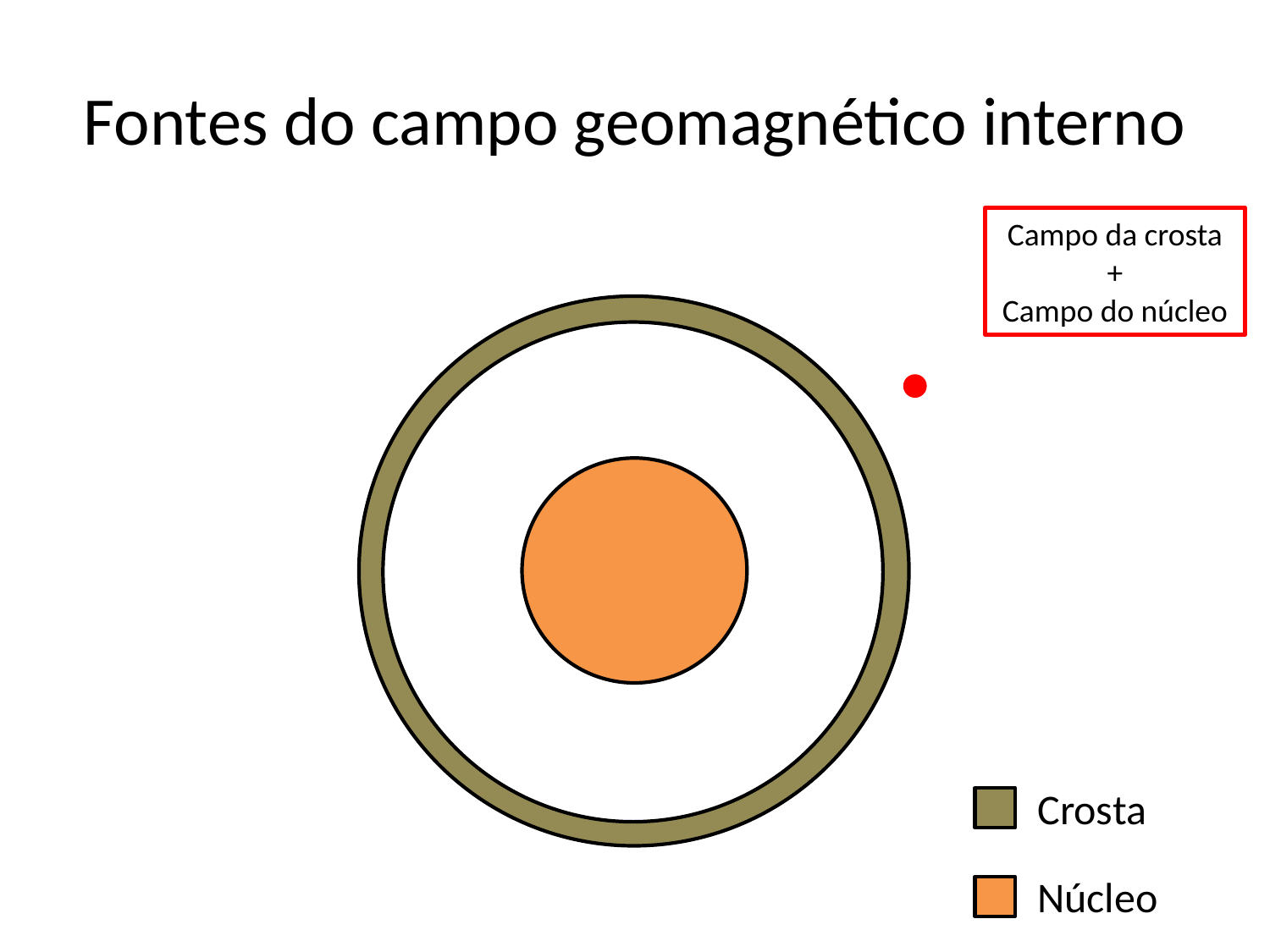

# Fontes do campo geomagnético interno
Campo da crosta
+
Campo do núcleo

Crosta

Núcleo